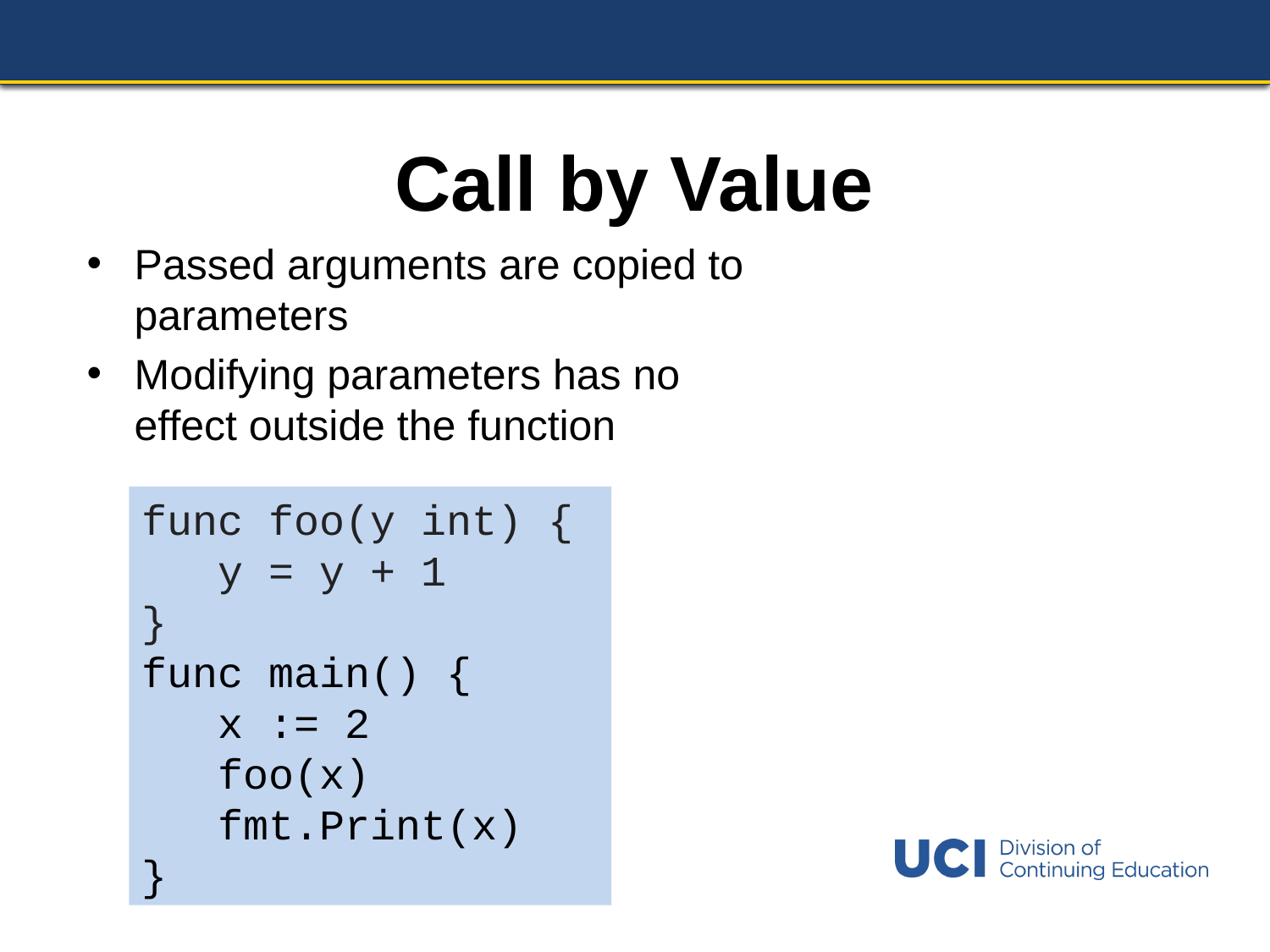

# Call by Value
Passed arguments are copied to parameters
Modifying parameters has no effect outside the function
func foo(y int) {
   y = y + 1
}
func main() {
   x := 2
   foo(x)
   fmt.Print(x)
}